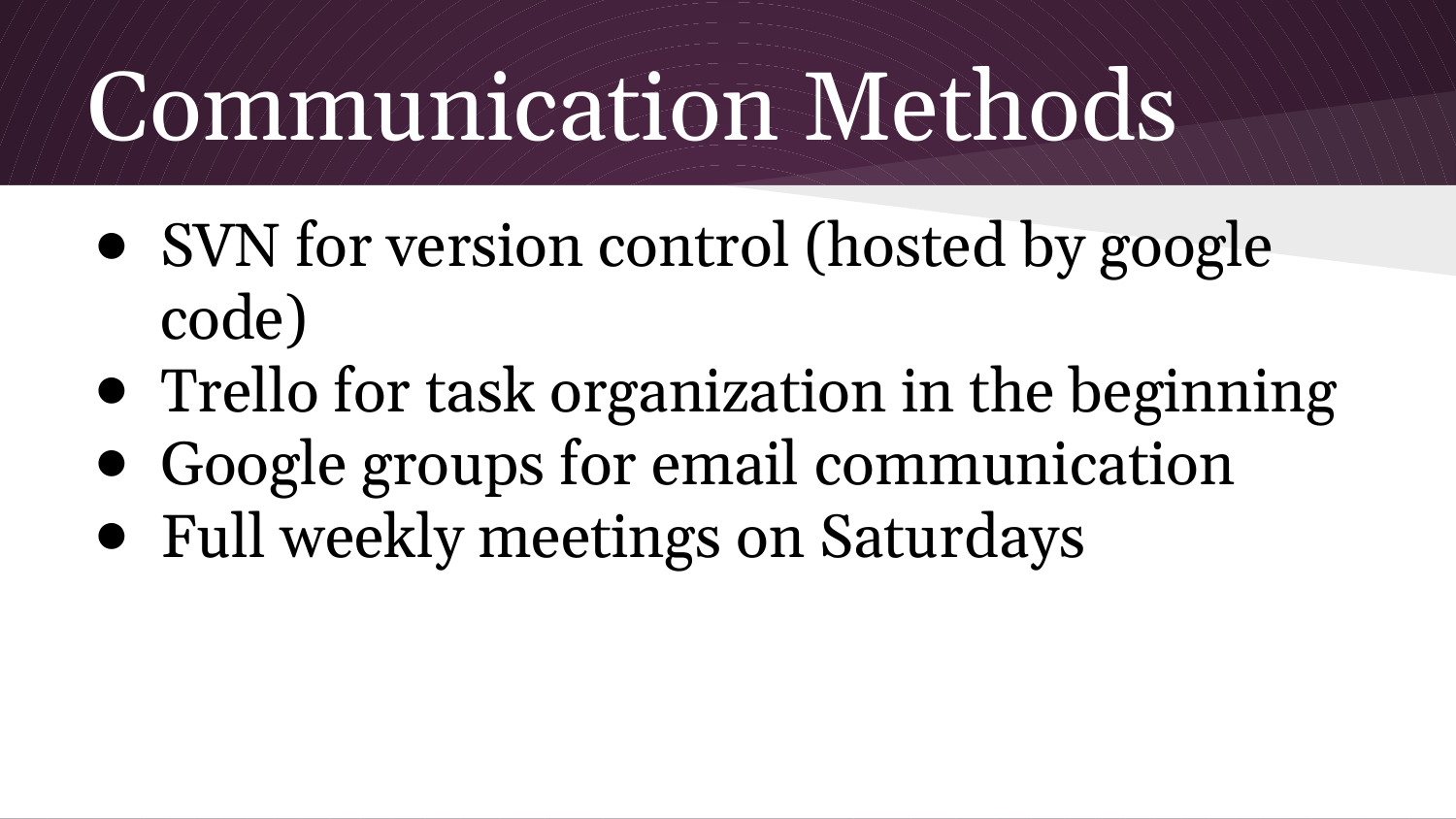

# Communication Methods
SVN for version control (hosted by google code)
Trello for task organization in the beginning
Google groups for email communication
Full weekly meetings on Saturdays